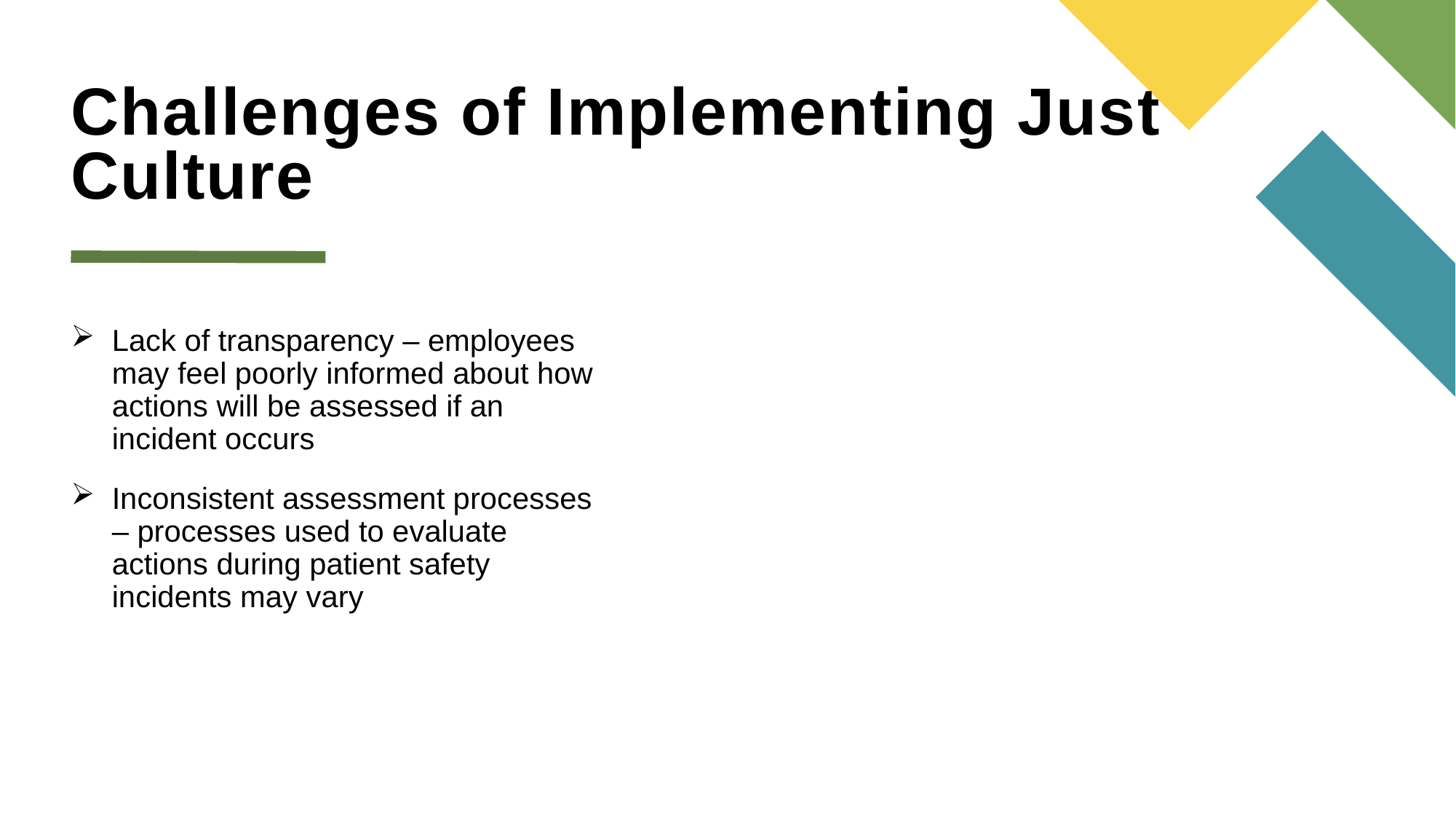

# Challenges of Implementing Just Culture
Lack of transparency – employees may feel poorly informed about how actions will be assessed if an incident occurs
Inconsistent assessment processes – processes used to evaluate actions during patient safety incidents may vary